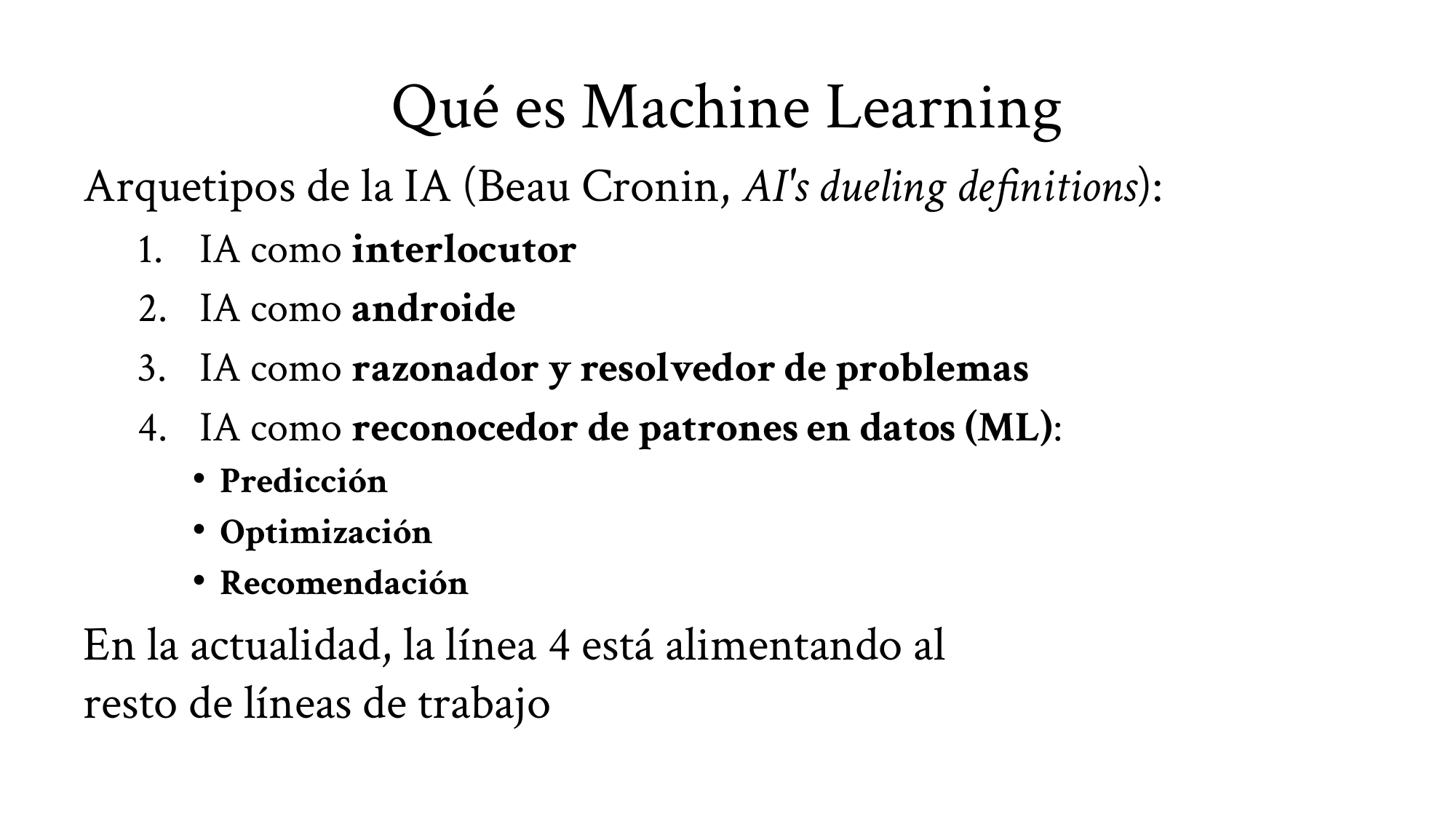

# Qué es Machine Learning
Arquetipos de la IA (Beau Cronin, AI's dueling definitions):
IA como interlocutor
IA como androide
IA como razonador y resolvedor de problemas
IA como reconocedor de patrones en datos (ML):
Predicción
Optimización
Recomendación
En la actualidad, la línea 4 está alimentando al
resto de líneas de trabajo